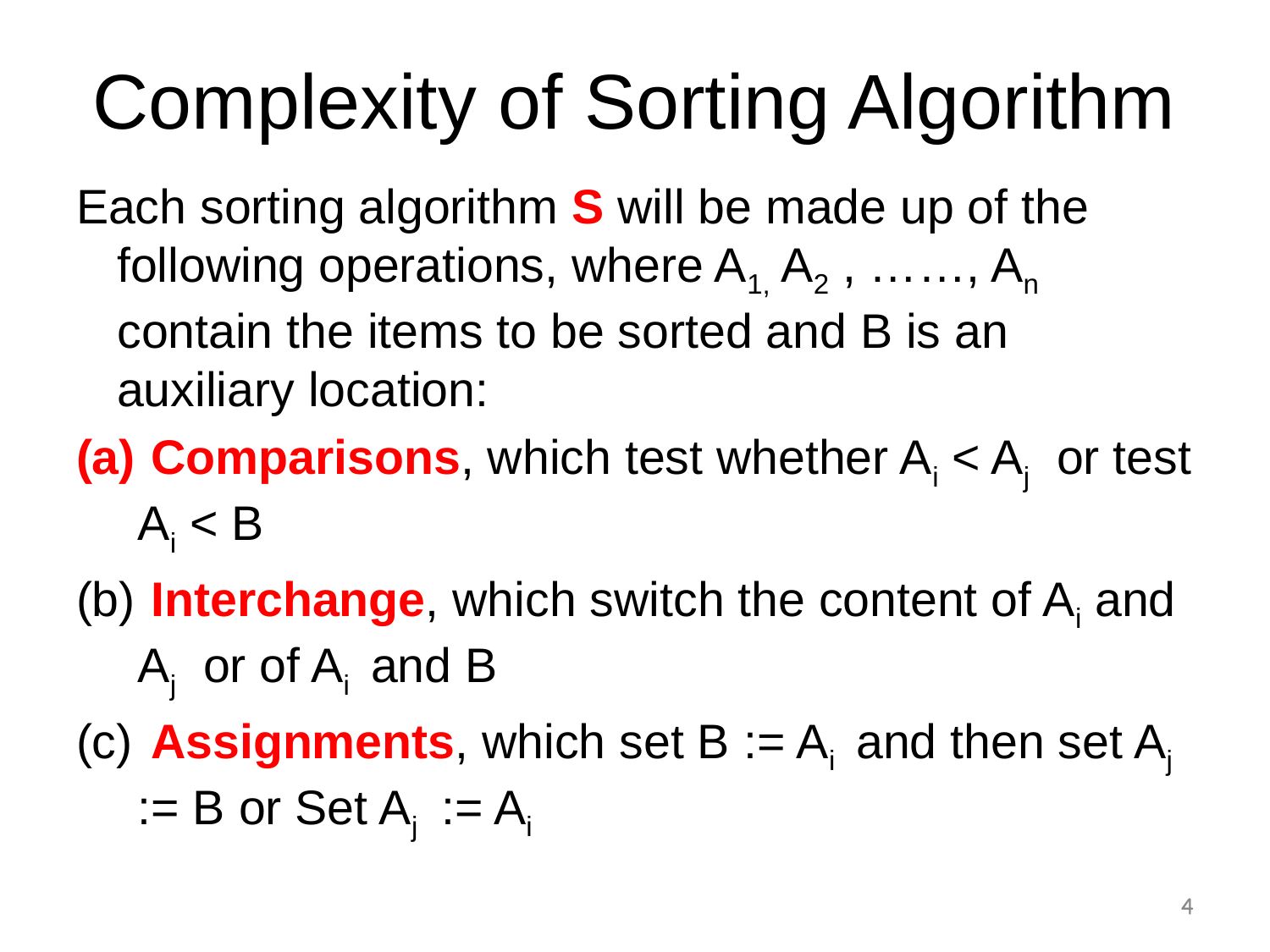

# Complexity of Sorting Algorithm
Each sorting algorithm S will be made up of the following operations, where A1, A2 , ……, An  contain the items to be sorted and B is an auxiliary location:
 Comparisons, which test whether Ai < Aj  or test Ai < B
 Interchange, which switch the content of Ai and  Aj  or of Ai  and B
 Assignments, which set B := Ai  and then set Aj  := B or Set Aj   := Ai
4